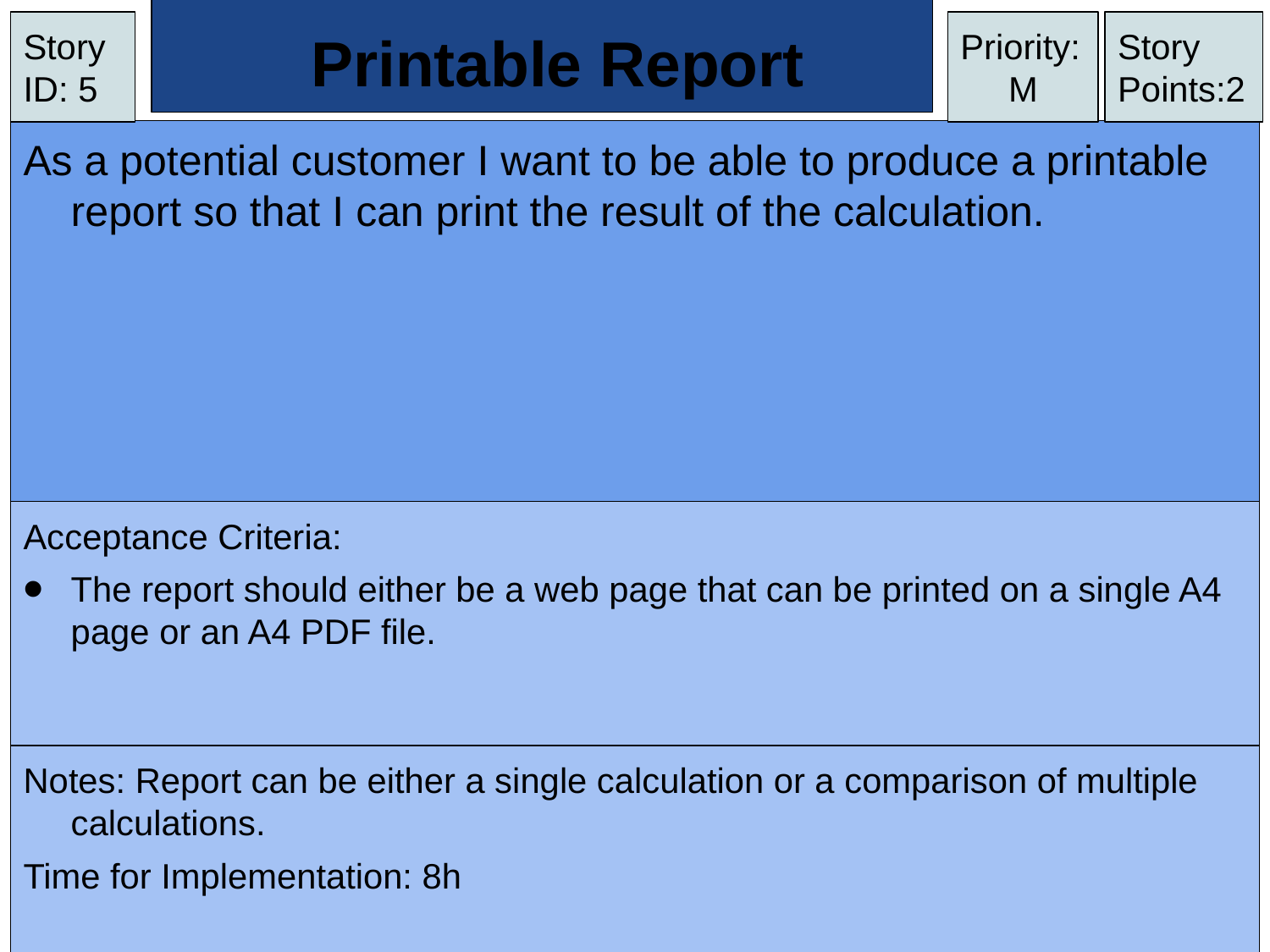

# Printable Report
Story ID: 5
Priority:
M
Story Points:2

As a potential customer I want to be able to produce a printable report so that I can print the result of the calculation.
Acceptance Criteria:
The report should either be a web page that can be printed on a single A4 page or an A4 PDF file.

Notes: Report can be either a single calculation or a comparison of multiple calculations.
Time for Implementation: 8h